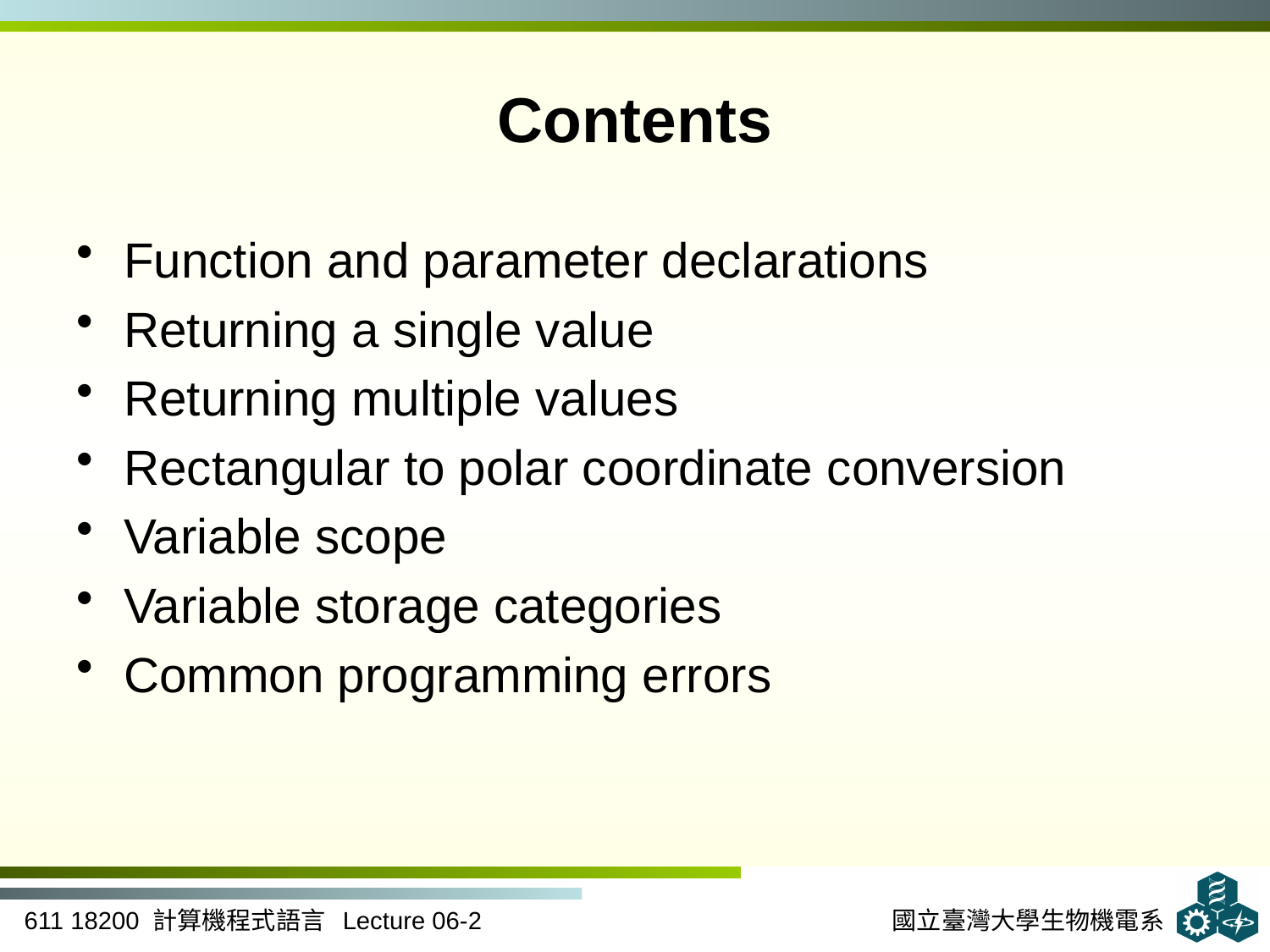

# Contents
Function and parameter declarations
Returning a single value
Returning multiple values
Rectangular to polar coordinate conversion
Variable scope
Variable storage categories
Common programming errors